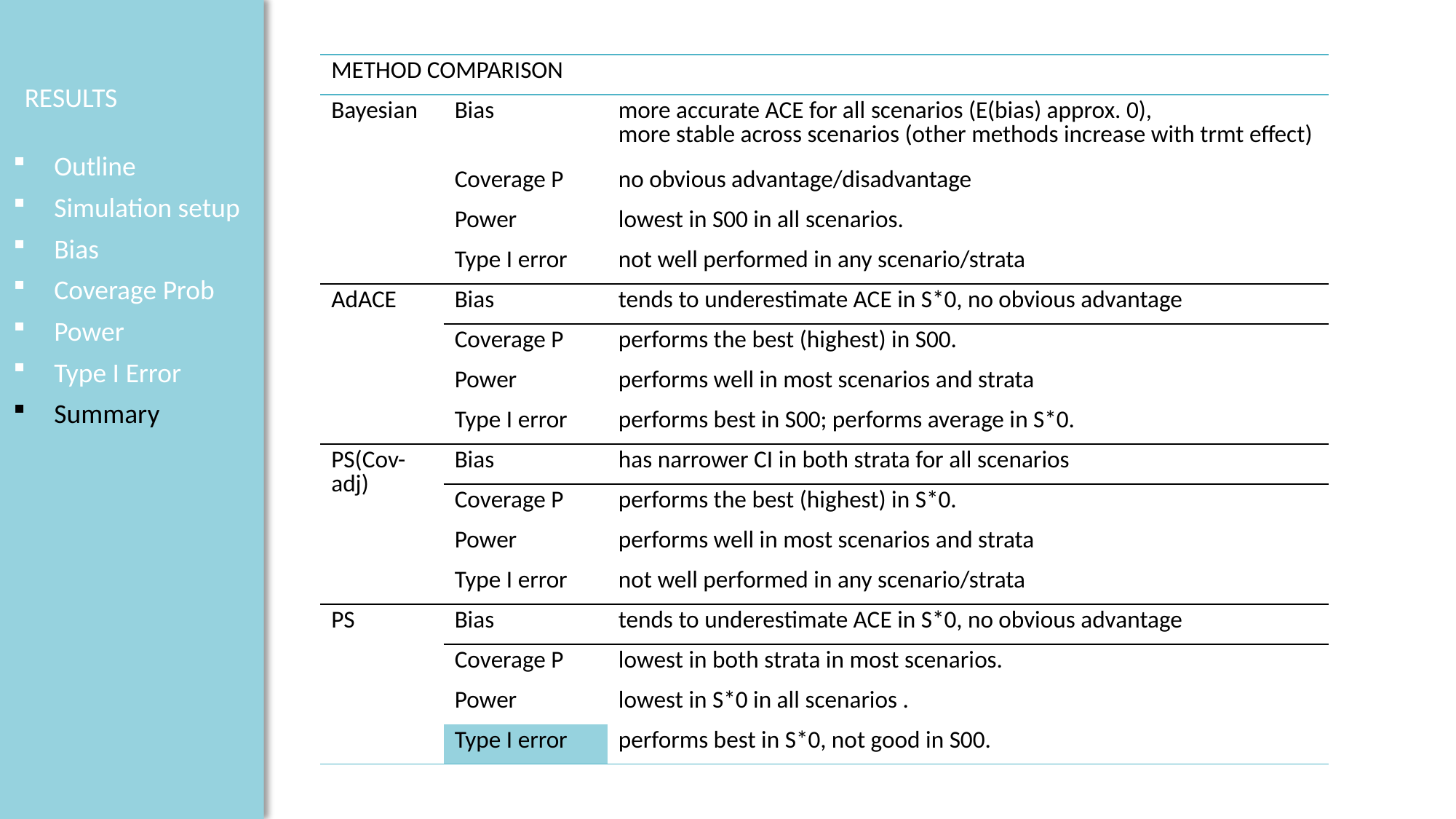

| METHOD COMPARISON |  |  |
| --- | --- | --- |
| Bayesian | Bias | more accurate ACE for all scenarios (E(bias) approx. 0), more stable across scenarios (other methods increase with trmt effect) |
|  | Coverage P | no obvious advantage/disadvantage |
|  | Power | lowest in S00 in all scenarios. |
|  | Type I error | not well performed in any scenario/strata |
| AdACE | Bias | tends to underestimate ACE in S\*0, no obvious advantage |
|  | Coverage P | performs the best (highest) in S00. |
|  | Power | performs well in most scenarios and strata |
|  | Type I error | performs best in S00; performs average in S\*0. |
| PS(Cov-adj) | Bias | has narrower CI in both strata for all scenarios |
|  | Coverage P | performs the best (highest) in S\*0. |
|  | Power | performs well in most scenarios and strata |
|  | Type I error | not well performed in any scenario/strata |
| PS | Bias | tends to underestimate ACE in S\*0, no obvious advantage |
|  | Coverage P | lowest in both strata in most scenarios. |
|  | Power | lowest in S\*0 in all scenarios . |
|  | Type I error | performs best in S\*0, not good in S00. |
RESULTS
Simulation
Outline
Simulation setup
Bias
Coverage Prob
Power
Type I Error
Summary

Results